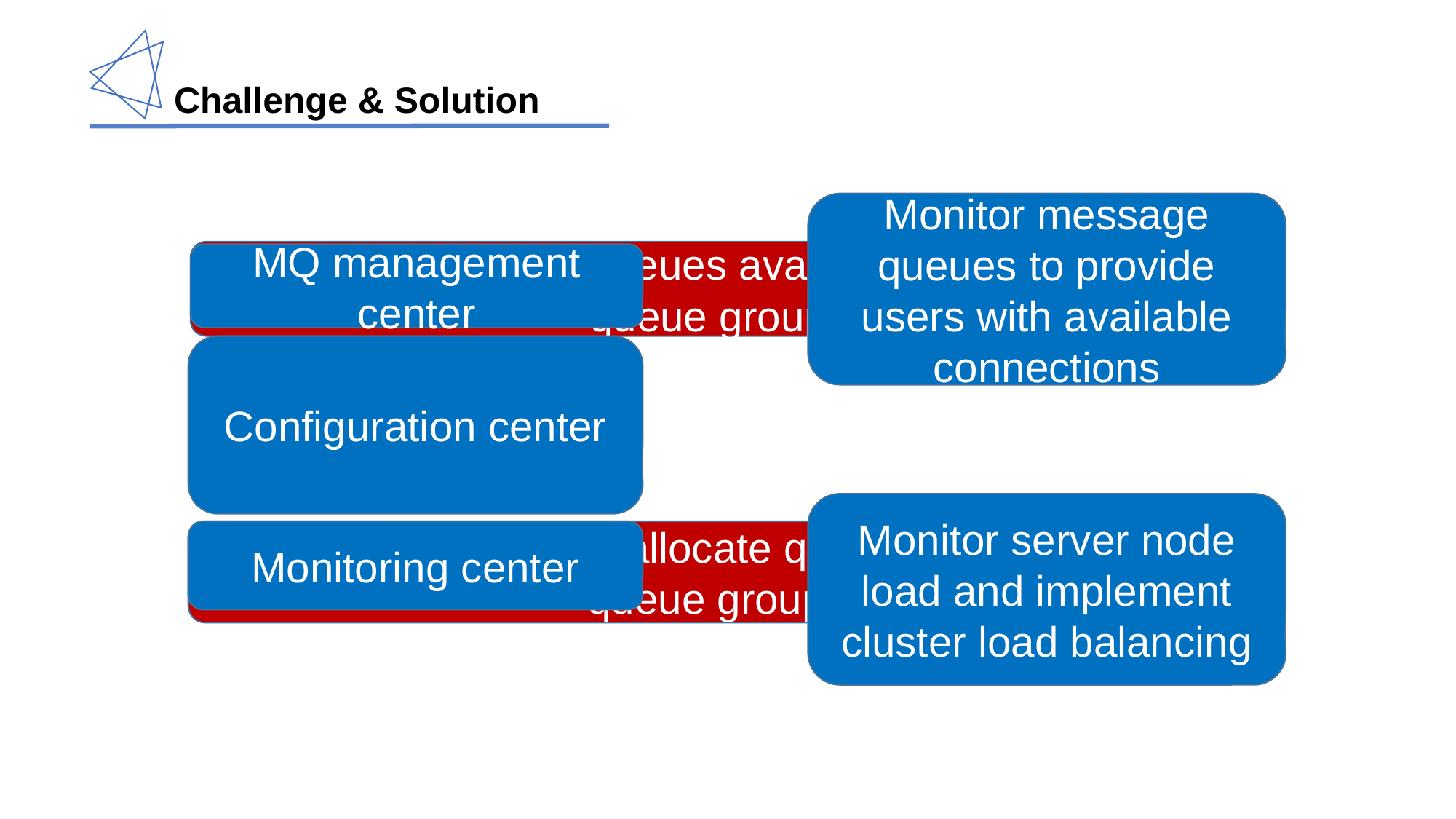

Challenge & Solution
Monitor message queues to provide users with available connections
How users get the queues available in the message queue group?
MQ management center
Configuration center
Monitor server node load and implement cluster load balancing
How to dynamically allocate queues in a message queue group?
Monitoring center